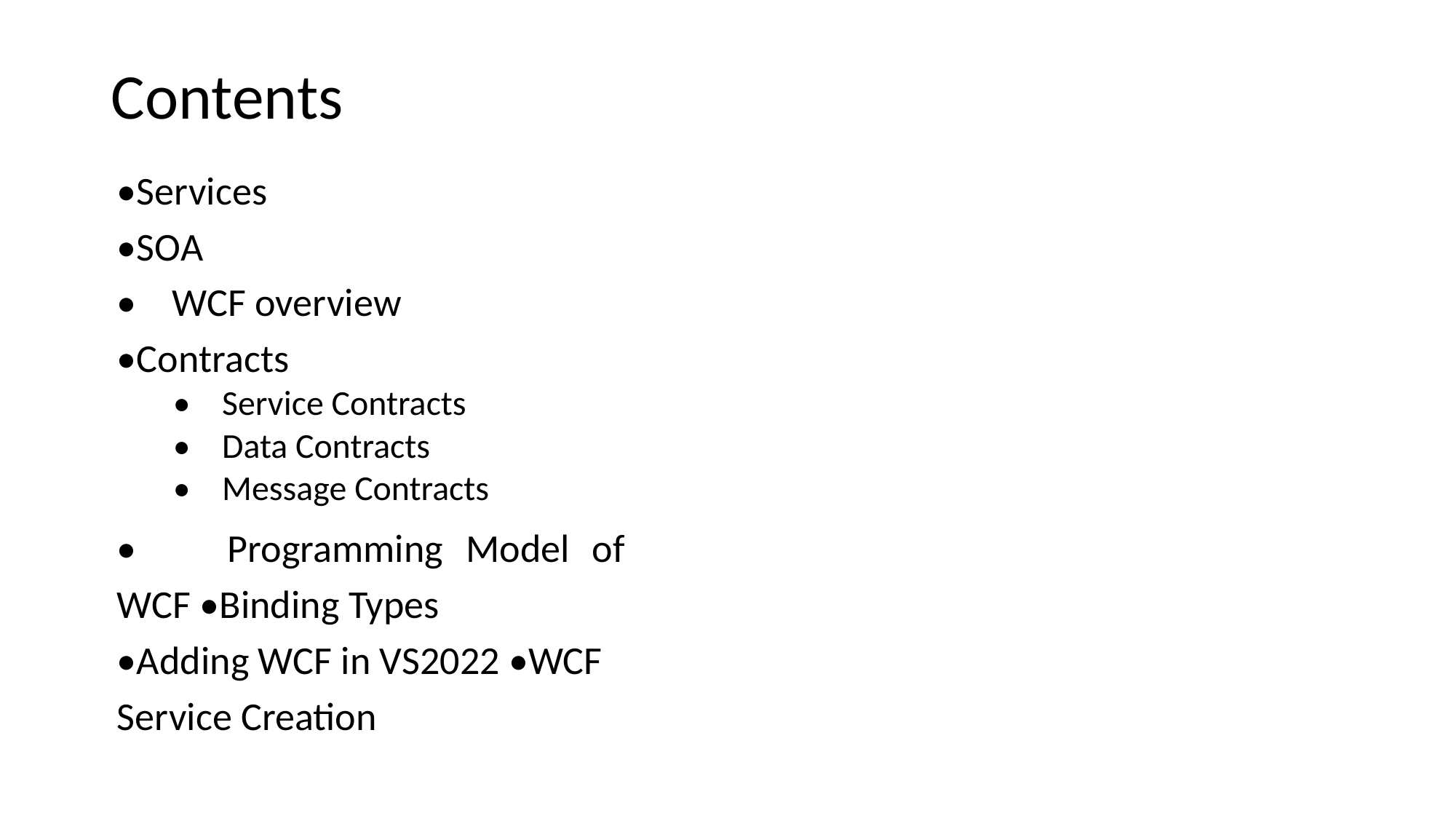

Contents
•Services
•SOA
•    WCF overview
•Contracts
•    Service Contracts
•    Data Contracts
•    Message Contracts
•    Programming Model of WCF •Binding Types
•Adding WCF in VS2022 •WCF Service Creation